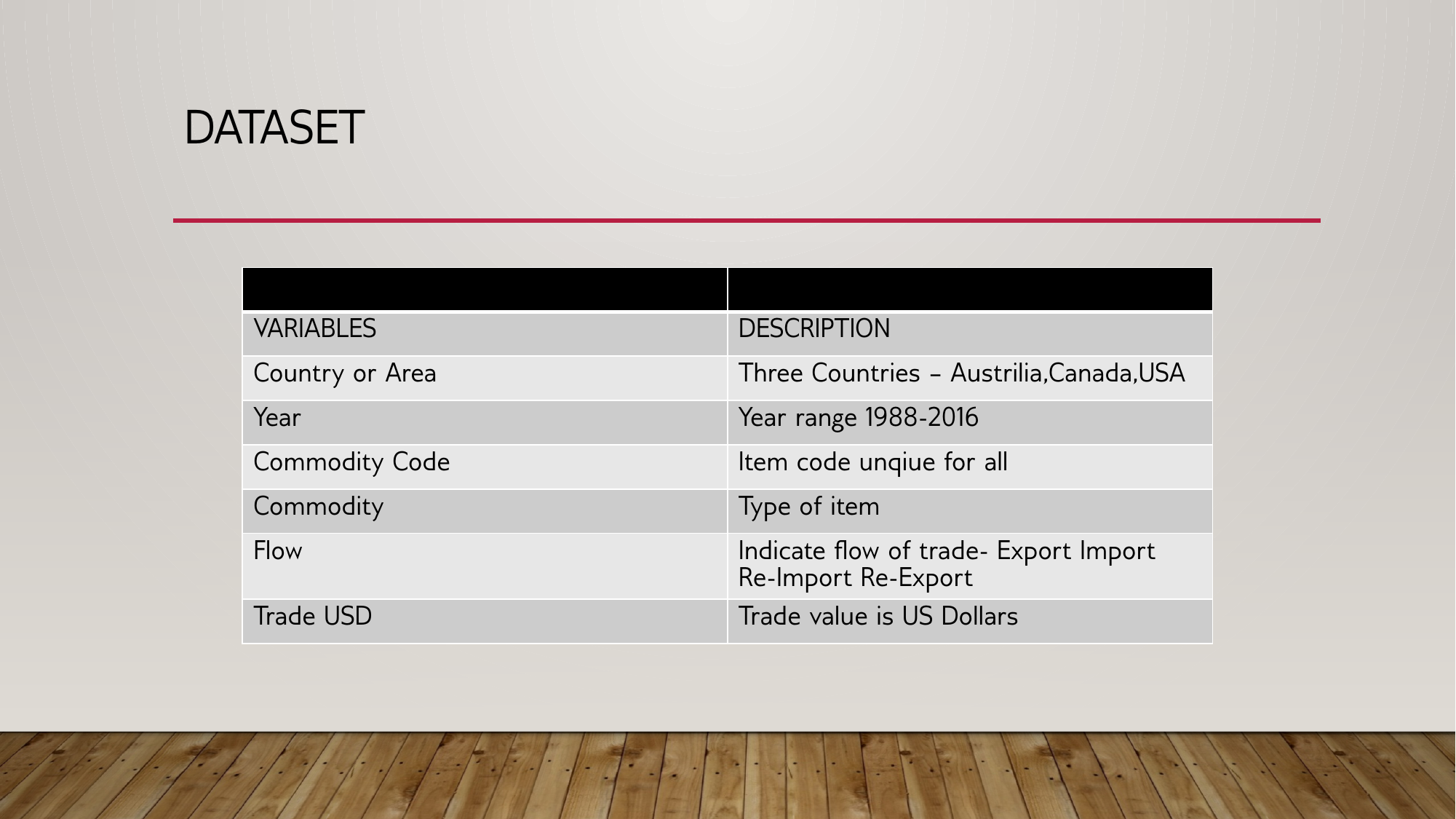

# dataset
|  |  |
| --- | --- |
| VARIABLES | DESCRIPTION |
| Country or Area | Three Countries – Austrilia,Canada,USA |
| Year | Year range 1988-2016 |
| Commodity Code | Item code unqiue for all |
| Commodity | Type of item |
| Flow | Indicate flow of trade- Export Import Re-Import Re-Export |
| Trade USD | Trade value is US Dollars |